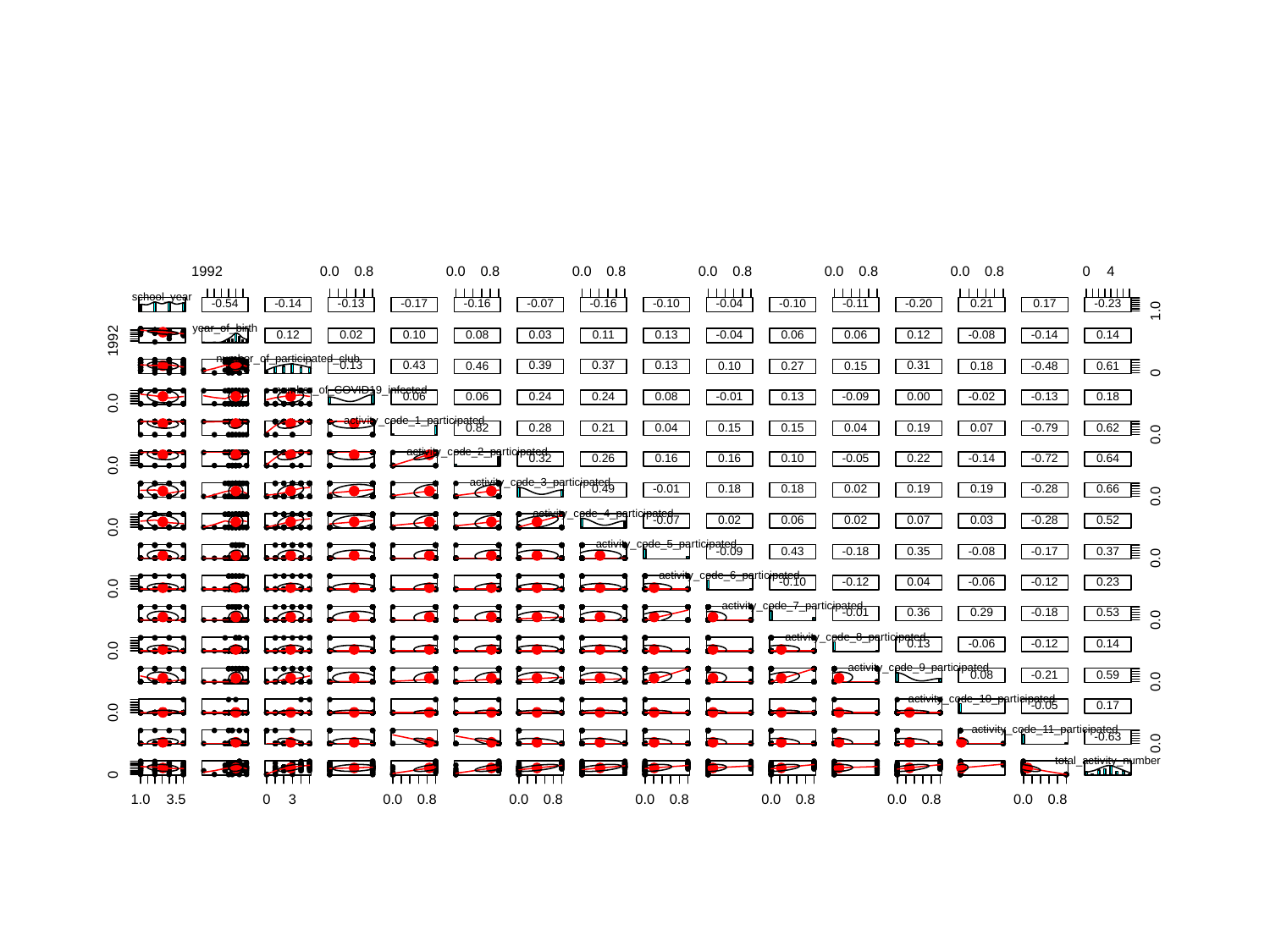

1992
0.0
0.8
0.0
0.8
0.0
0.8
0.0
0.8
0.0
0.8
0.0
0.8
0
4

school_year

-0.13
-0.23
-0.54
-0.14
-0.17
-0.16
-0.07
-0.16
-0.10
-0.04
-0.10
-0.11
-0.20
0.21
0.17

1.0

year_of_birth

0.03
0.13
0.12
0.02
0.10
0.08
0.11
-0.04
0.06
0.06
0.12
-0.08
-0.14
0.14

1992

number_of_participated_club

0.13
0.43
0.39
0.37
0.13
0.31
0.46
0.10
0.27
0.15
0.18
-0.48
0.61

0

number_of_COVID19_infected

0.13
-0.13
0.06
0.06
0.24
0.24
0.08
-0.01
-0.09
0.00
-0.02
0.18

0.0

activity_code_1_participated

0.82
0.28
0.21
0.04
0.15
0.15
0.04
0.19
0.07
-0.79
0.62

0.0

activity_code_2_participated

0.32
0.26
0.16
0.16
0.10
-0.05
0.22
-0.14
-0.72
0.64

0.0

activity_code_3_participated

0.49
-0.01
0.18
0.18
0.02
0.19
0.19
-0.28
0.66

0.0

activity_code_4_participated

0.03
-0.07
0.02
0.06
0.02
0.07
-0.28
0.52

0.0

activity_code_5_participated

0.43
0.35
0.37
-0.09
-0.18
-0.08
-0.17

0.0

activity_code_6_participated

0.23
-0.10
-0.12
0.04
-0.06
-0.12

0.0

activity_code_7_participated

0.36
0.53
-0.01
0.29
-0.18

0.0

activity_code_8_participated

0.13
-0.06
-0.12
0.14

0.0

activity_code_9_participated

0.08
-0.21
0.59

0.0

activity_code_10_participated

-0.05
0.17

0.0

activity_code_11_participated

-0.63

0.0

total_activity_number

0

3.5
3
1.0
0
0.0
0.8
0.0
0.8
0.0
0.8
0.0
0.8
0.0
0.8
0.0
0.8